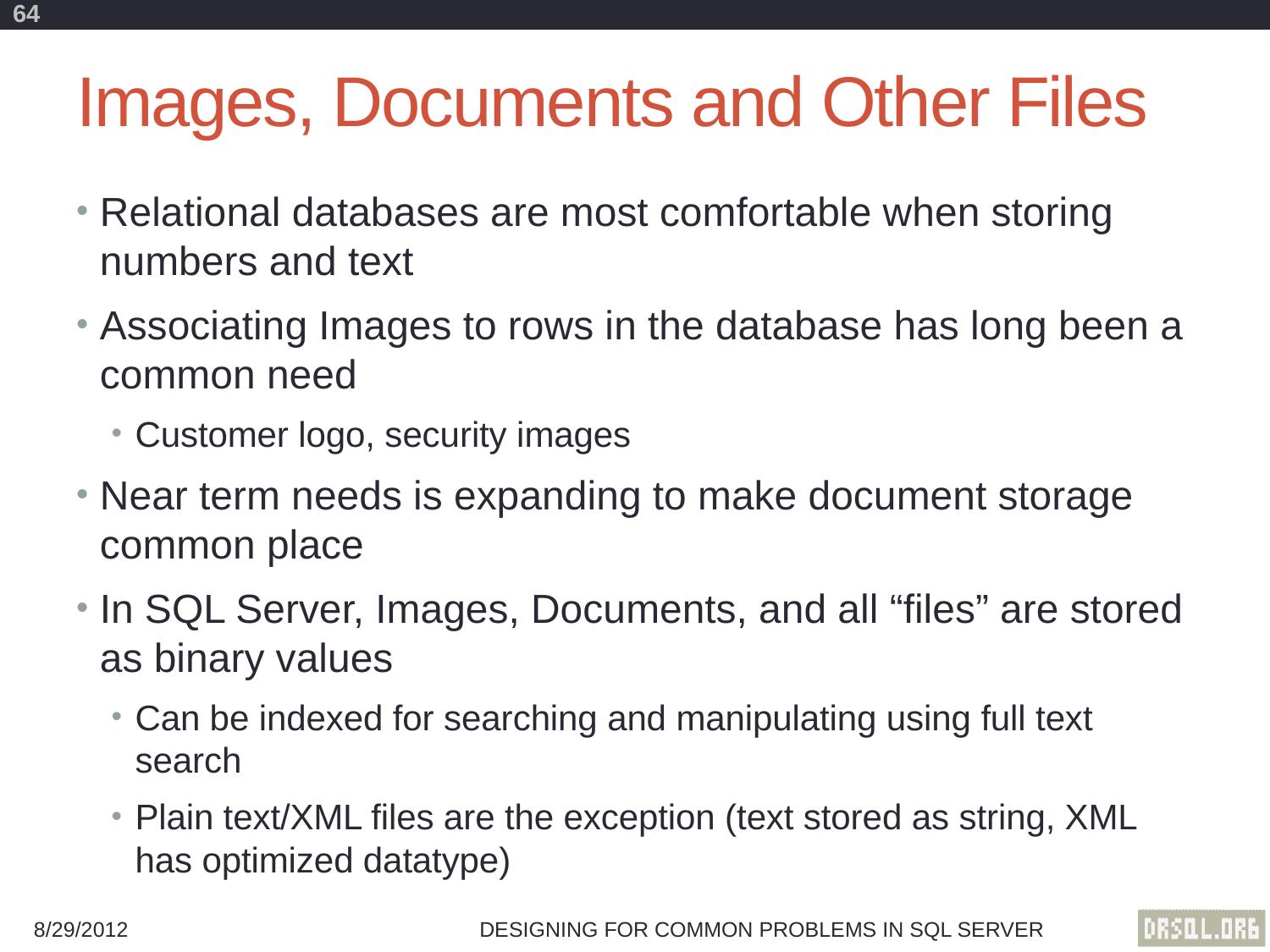

64
# Images, Documents and Other Files
Relational databases are most comfortable when storing numbers and text
Associating Images to rows in the database has long been a common need
Customer logo, security images
Near term needs is expanding to make document storage common place
In SQL Server, Images, Documents, and all “files” are stored as binary values
Can be indexed for searching and manipulating using full text search
Plain text/XML files are the exception (text stored as string, XML has optimized datatype)

Designing for Common Problems in SQL Server
8/29/2012